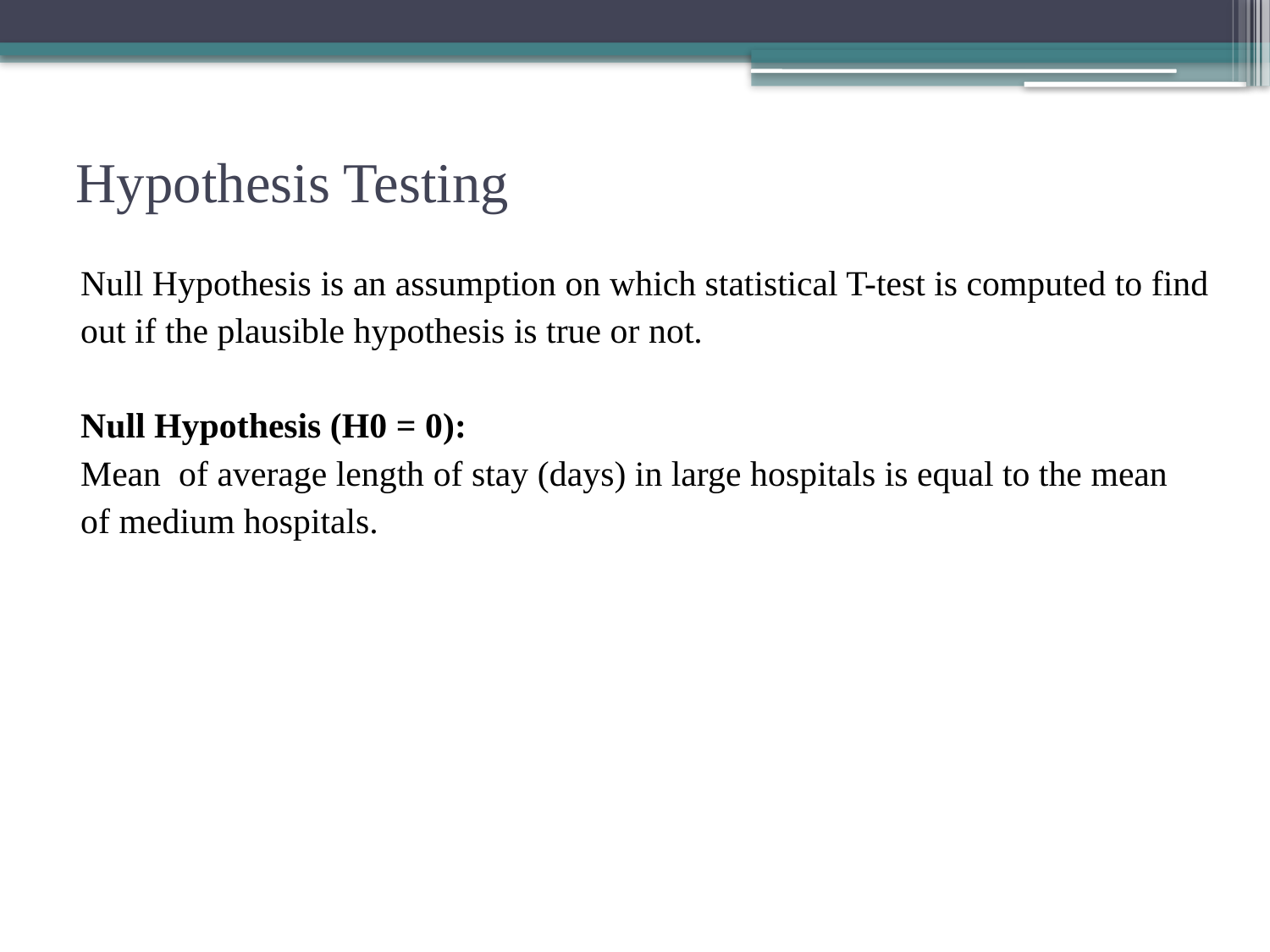

# Hypothesis Testing
Null Hypothesis is an assumption on which statistical T-test is computed to find
out if the plausible hypothesis is true or not.

Null Hypothesis (H0 = 0):
Mean  of average length of stay (days) in large hospitals is equal to the mean
of medium hospitals.